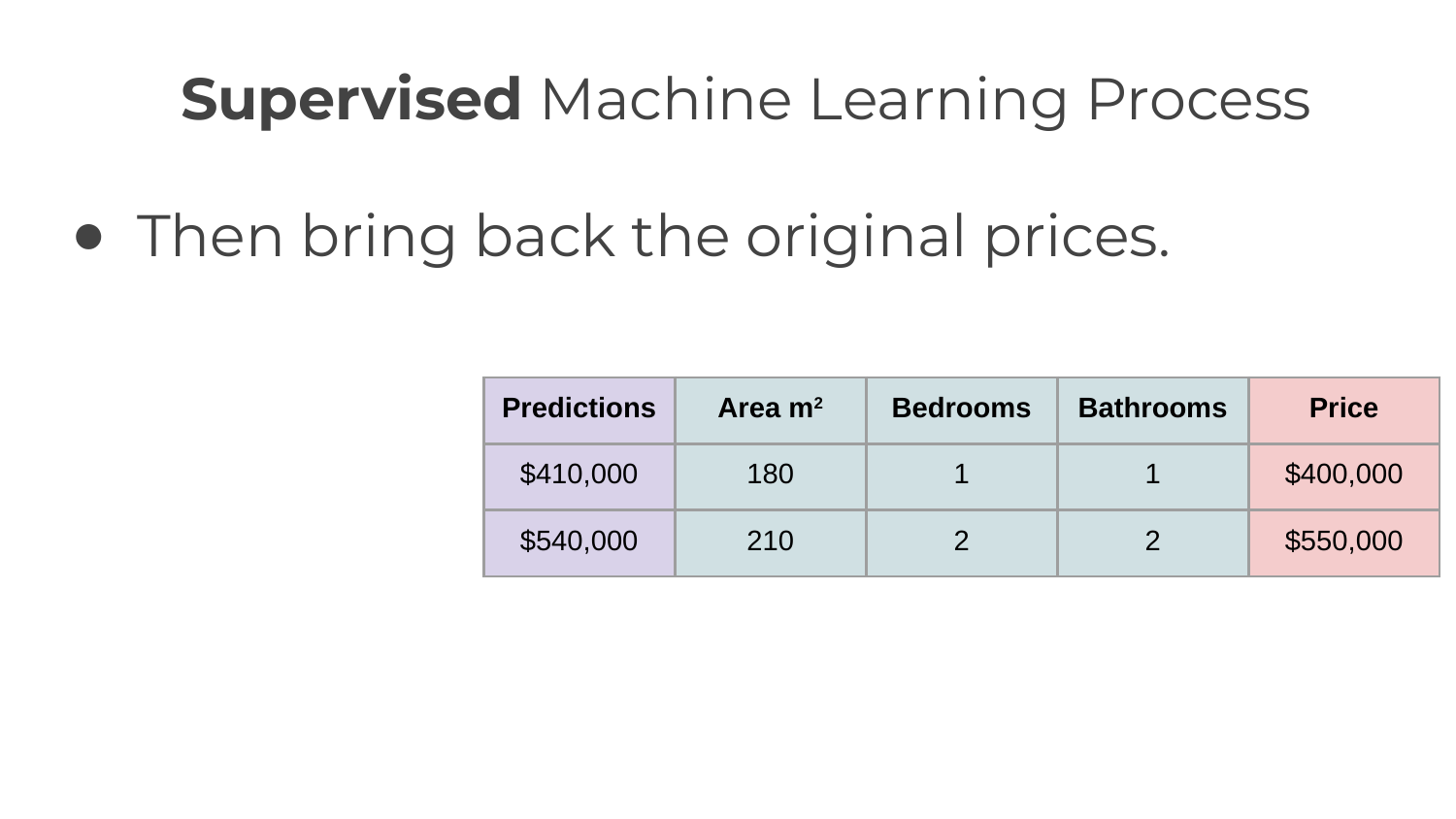

# Supervised Machine Learning Process
Then bring back the original prices.
| Predictions |
| --- |
| $410,000 |
| $540,000 |
| Area m2 | Bedrooms | Bathrooms |
| --- | --- | --- |
| 180 | 1 | 1 |
| 210 | 2 | 2 |
| Price |
| --- |
| $400,000 |
| $550,000 |
TEST